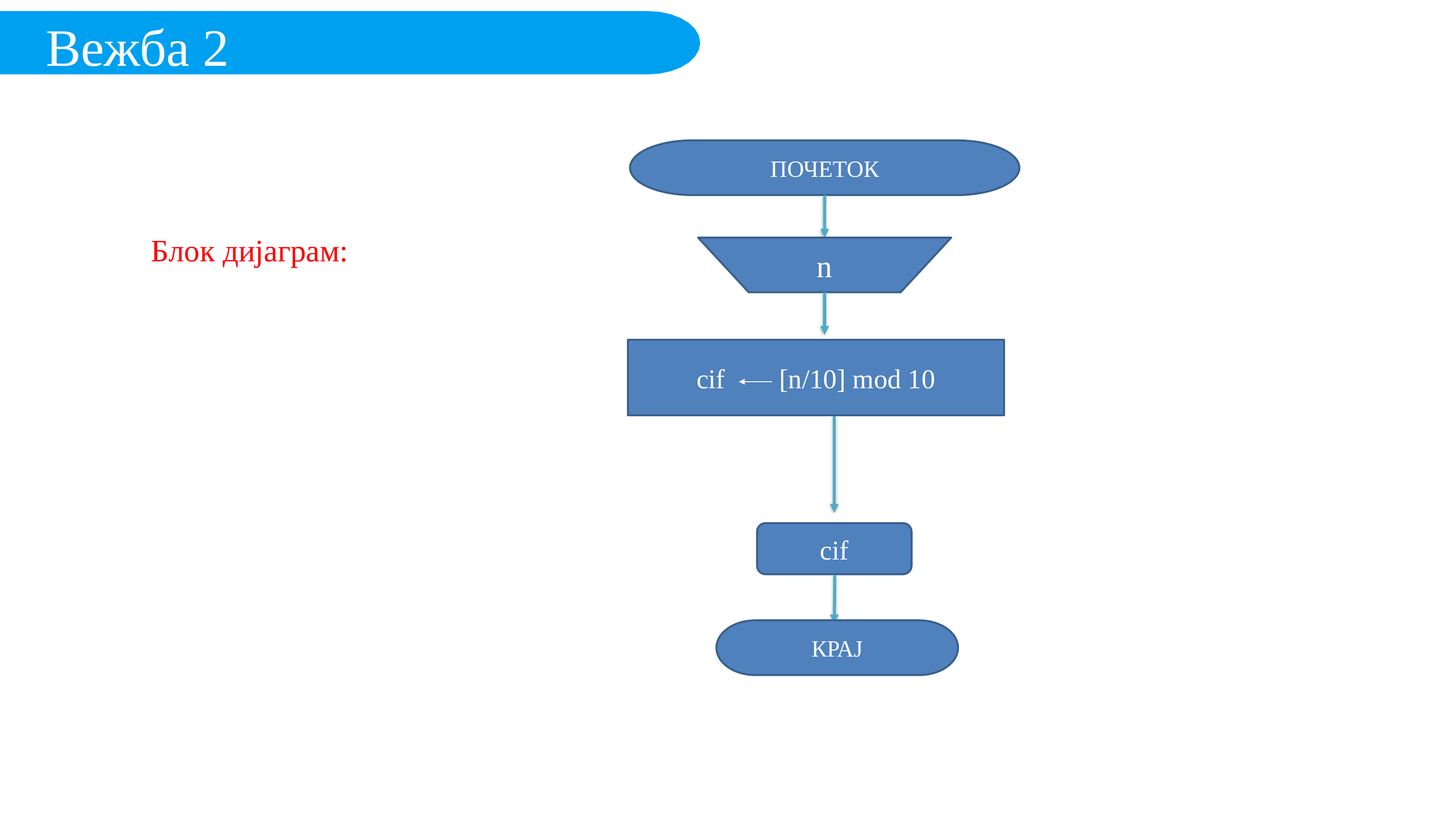

Вежба 2
ПОЧЕТОК
n
cif        [n/10] mod 10
cif
КРАЈ
Блок дијаграм: